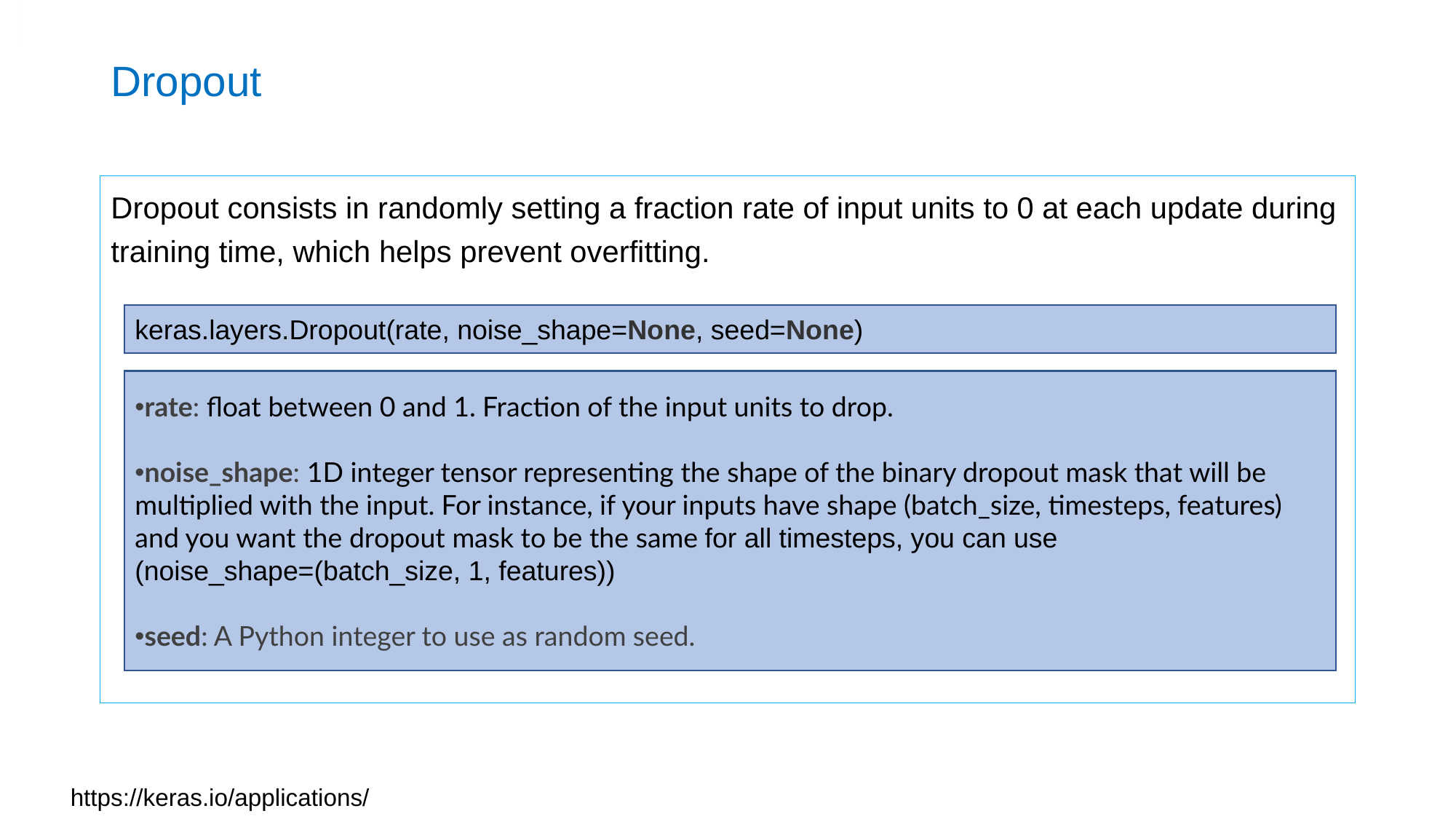

# Dropout
Dropout consists in randomly setting a fraction rate of input units to 0 at each update during training time, which helps prevent overfitting.
keras.layers.Dropout(rate, noise_shape=None, seed=None)
rate: float between 0 and 1. Fraction of the input units to drop.

noise_shape: 1D integer tensor representing the shape of the binary dropout mask that will be multiplied with the input. For instance, if your inputs have shape (batch_size, timesteps, features) and you want the dropout mask to be the same for all timesteps, you can use (noise_shape=(batch_size, 1, features))

seed: A Python integer to use as random seed.
https://keras.io/applications/